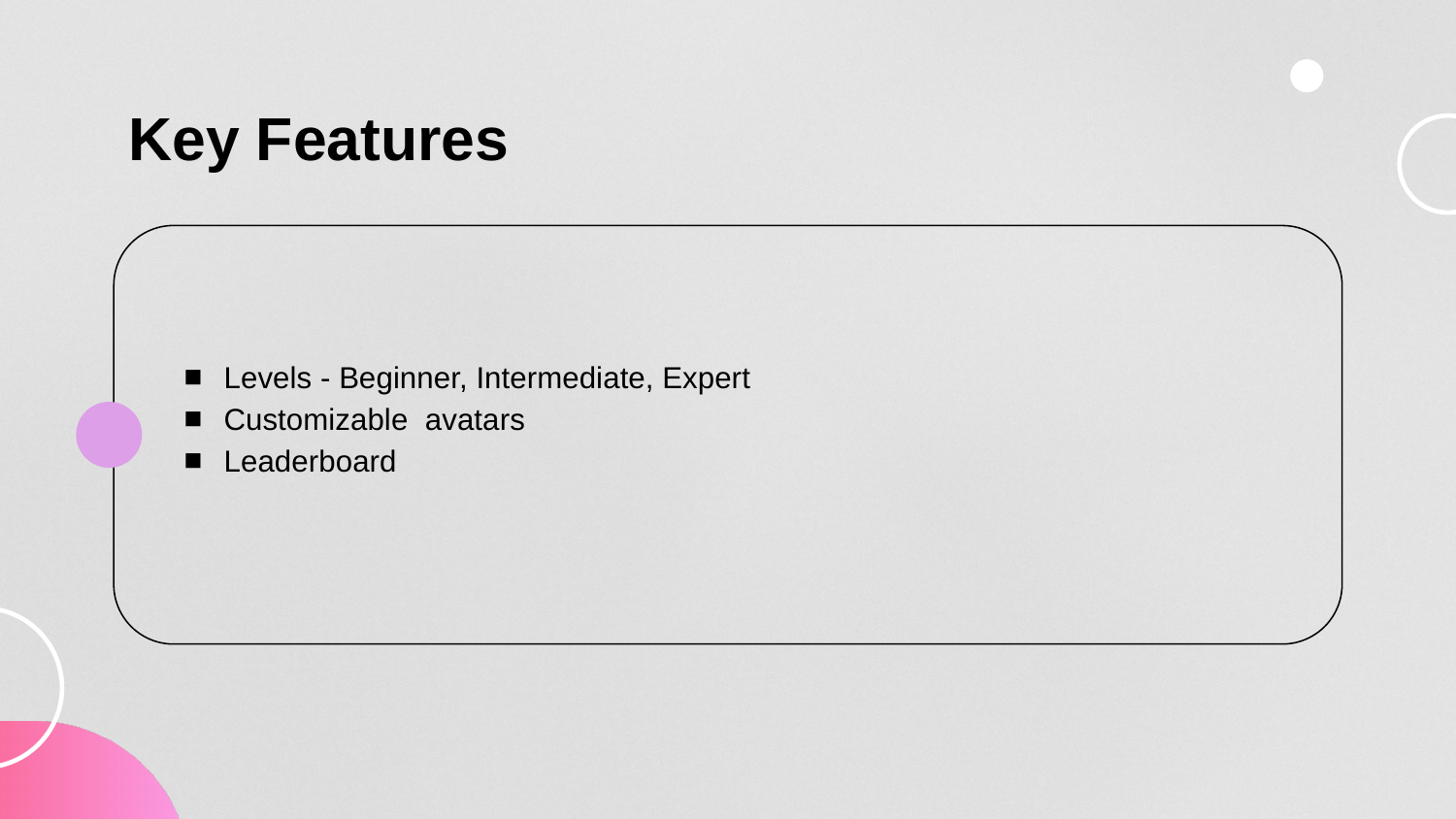

# Key Features
Levels - Beginner, Intermediate, Expert
Customizable  avatars
Leaderboard